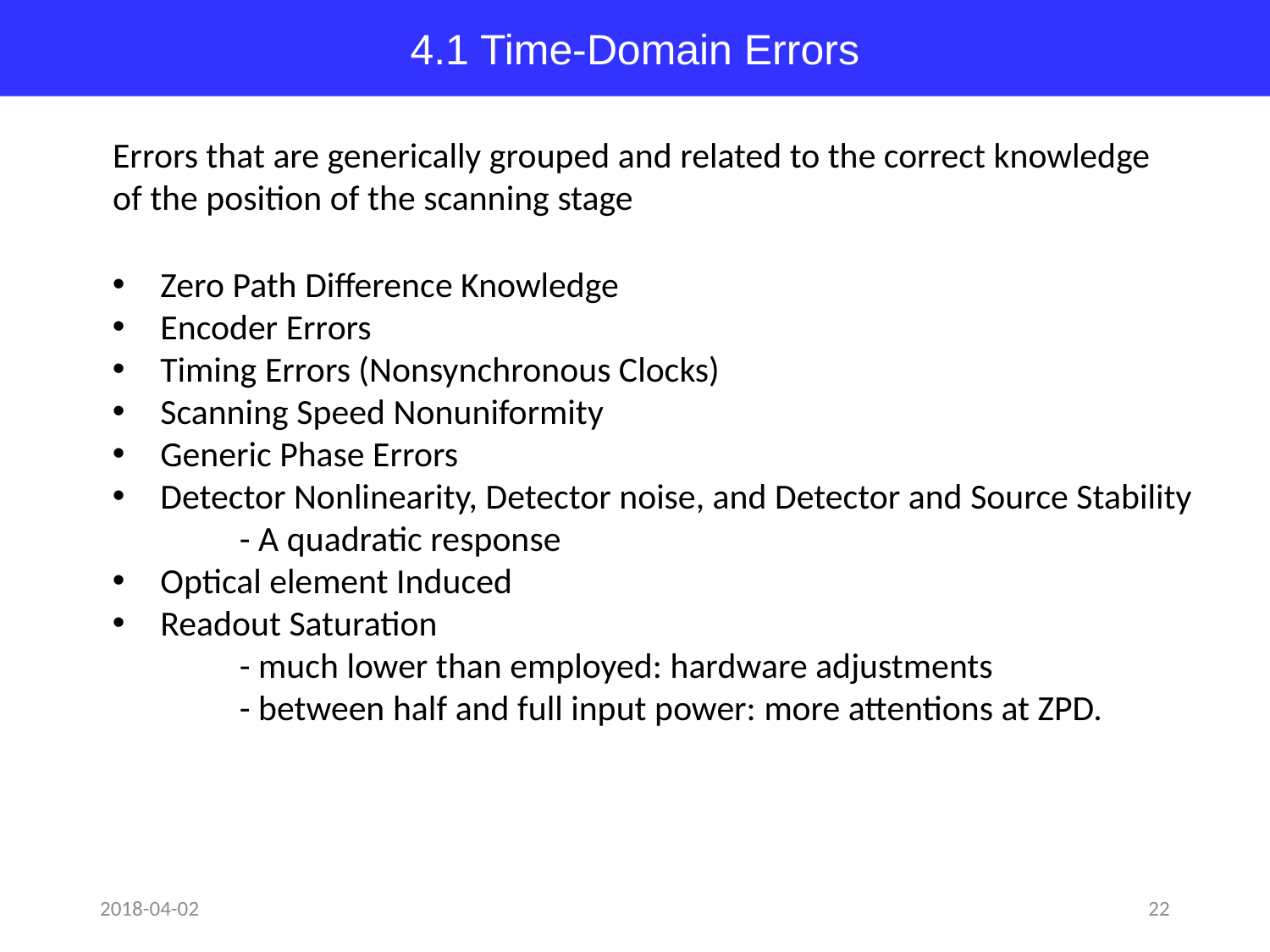

4.1 Time-Domain Errors
Errors that are generically grouped and related to the correct knowledge of the position of the scanning stage
Zero Path Difference Knowledge
Encoder Errors
Timing Errors (Nonsynchronous Clocks)
Scanning Speed Nonuniformity
Generic Phase Errors
Detector Nonlinearity, Detector noise, and Detector and Source Stability
	- A quadratic response
Optical element Induced
Readout Saturation
	- much lower than employed: hardware adjustments
	- between half and full input power: more attentions at ZPD.
2018-04-02
22